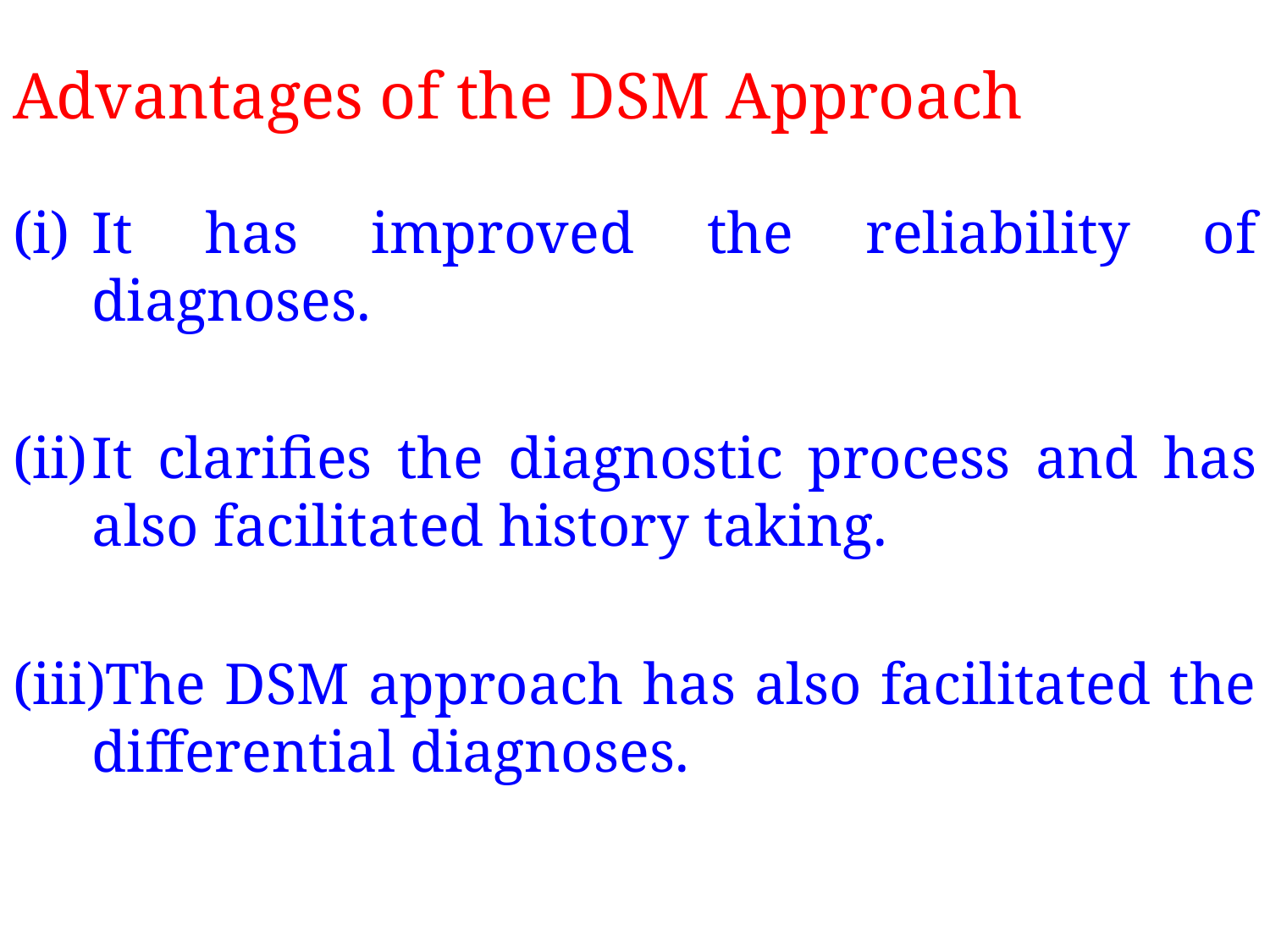

# Advantages of the DSM Approach
It has improved the reliability of diagnoses.

It clarifies the diagnostic process and has also facilitated history taking.

The DSM approach has also facilitated the differential diagnoses.